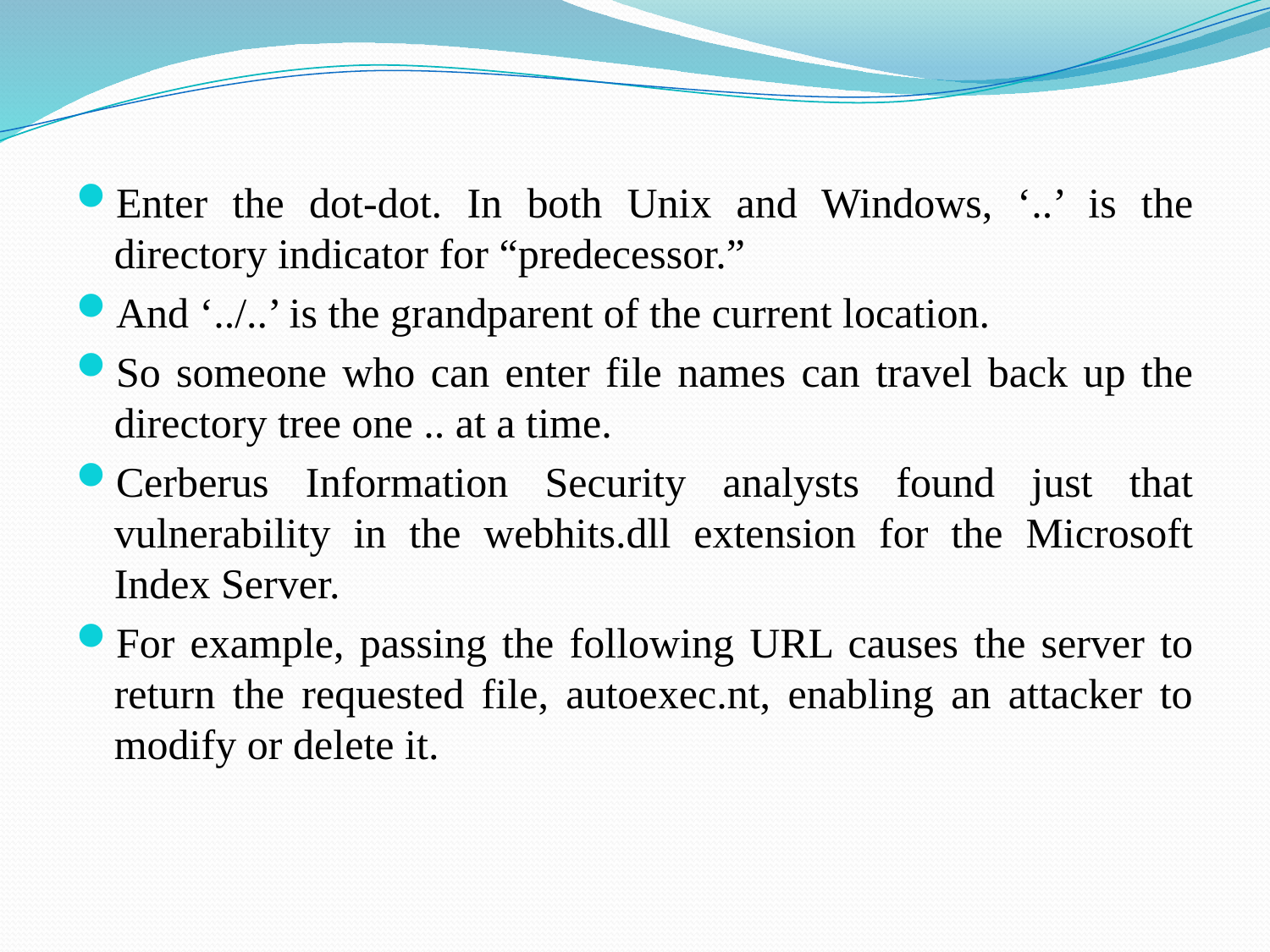

Enter the dot-dot. In both Unix and Windows, ‘..’ is the directory indicator for “predecessor.”
And ‘../..’ is the grandparent of the current location.
So someone who can enter file names can travel back up the directory tree one .. at a time.
Cerberus Information Security analysts found just that vulnerability in the webhits.dll extension for the Microsoft Index Server.
For example, passing the following URL causes the server to return the requested file, autoexec.nt, enabling an attacker to modify or delete it.